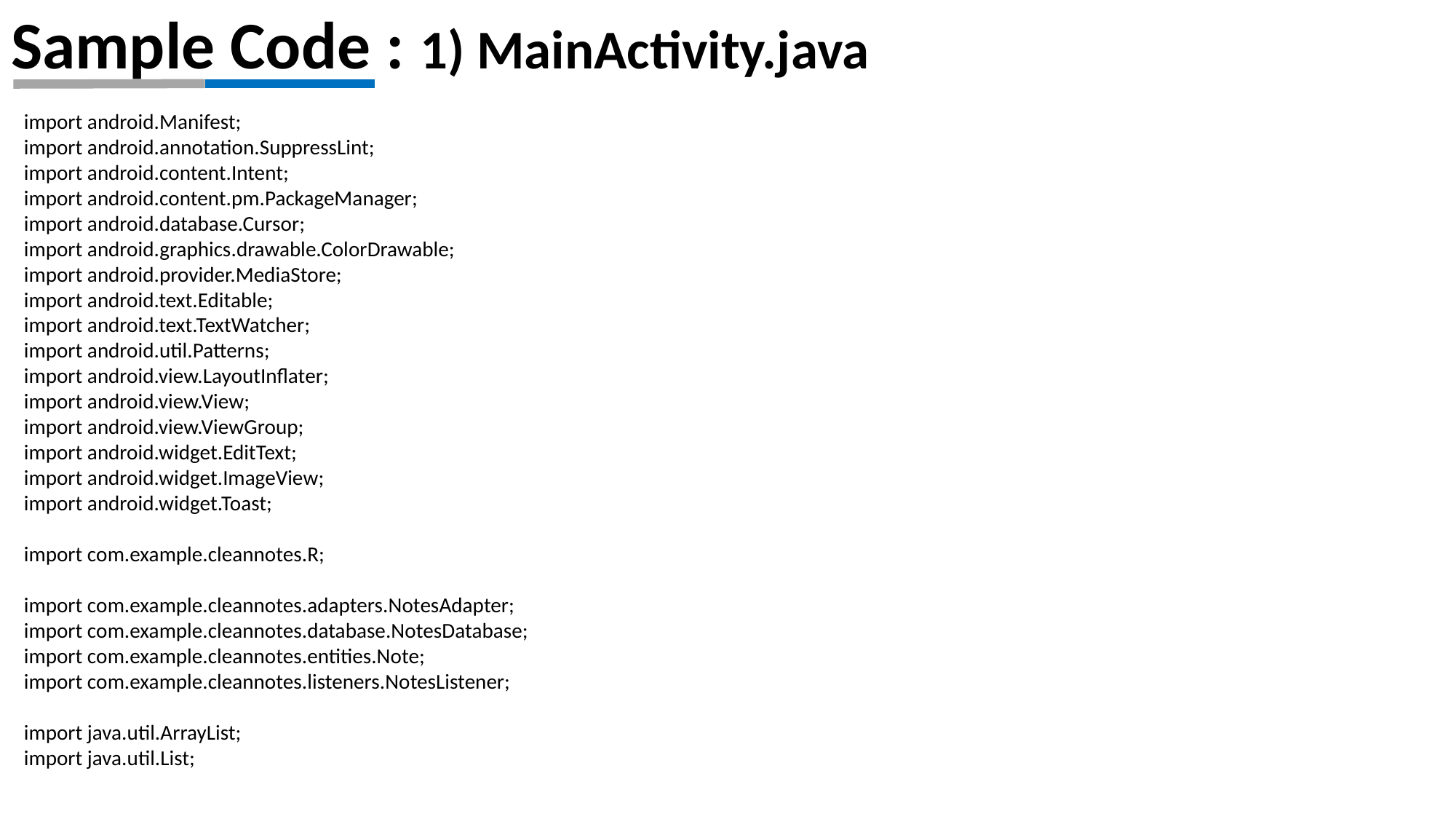

Sample Code : 1) MainActivity.java
import android.Manifest;
import android.annotation.SuppressLint;
import android.content.Intent;
import android.content.pm.PackageManager;
import android.database.Cursor;
import android.graphics.drawable.ColorDrawable;
import android.provider.MediaStore;
import android.text.Editable;
import android.text.TextWatcher;
import android.util.Patterns;
import android.view.LayoutInflater;
import android.view.View;
import android.view.ViewGroup;
import android.widget.EditText;
import android.widget.ImageView;
import android.widget.Toast;

import com.example.cleannotes.R;

import com.example.cleannotes.adapters.NotesAdapter;
import com.example.cleannotes.database.NotesDatabase;
import com.example.cleannotes.entities.Note;
import com.example.cleannotes.listeners.NotesListener;

import java.util.ArrayList;
import java.util.List;